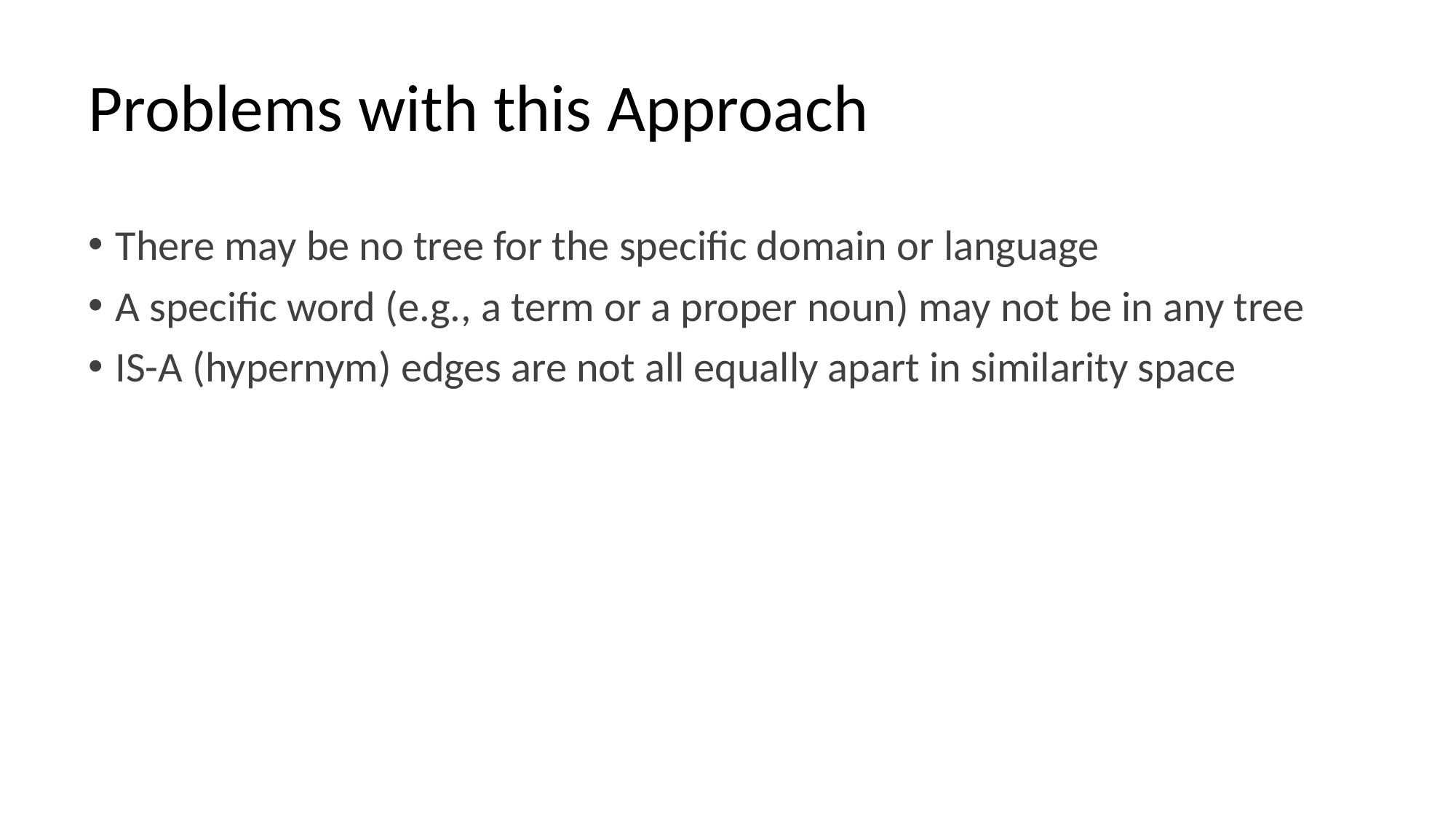

# Problems with this Approach
There may be no tree for the specific domain or language
A specific word (e.g., a term or a proper noun) may not be in any tree
IS-A (hypernym) edges are not all equally apart in similarity space